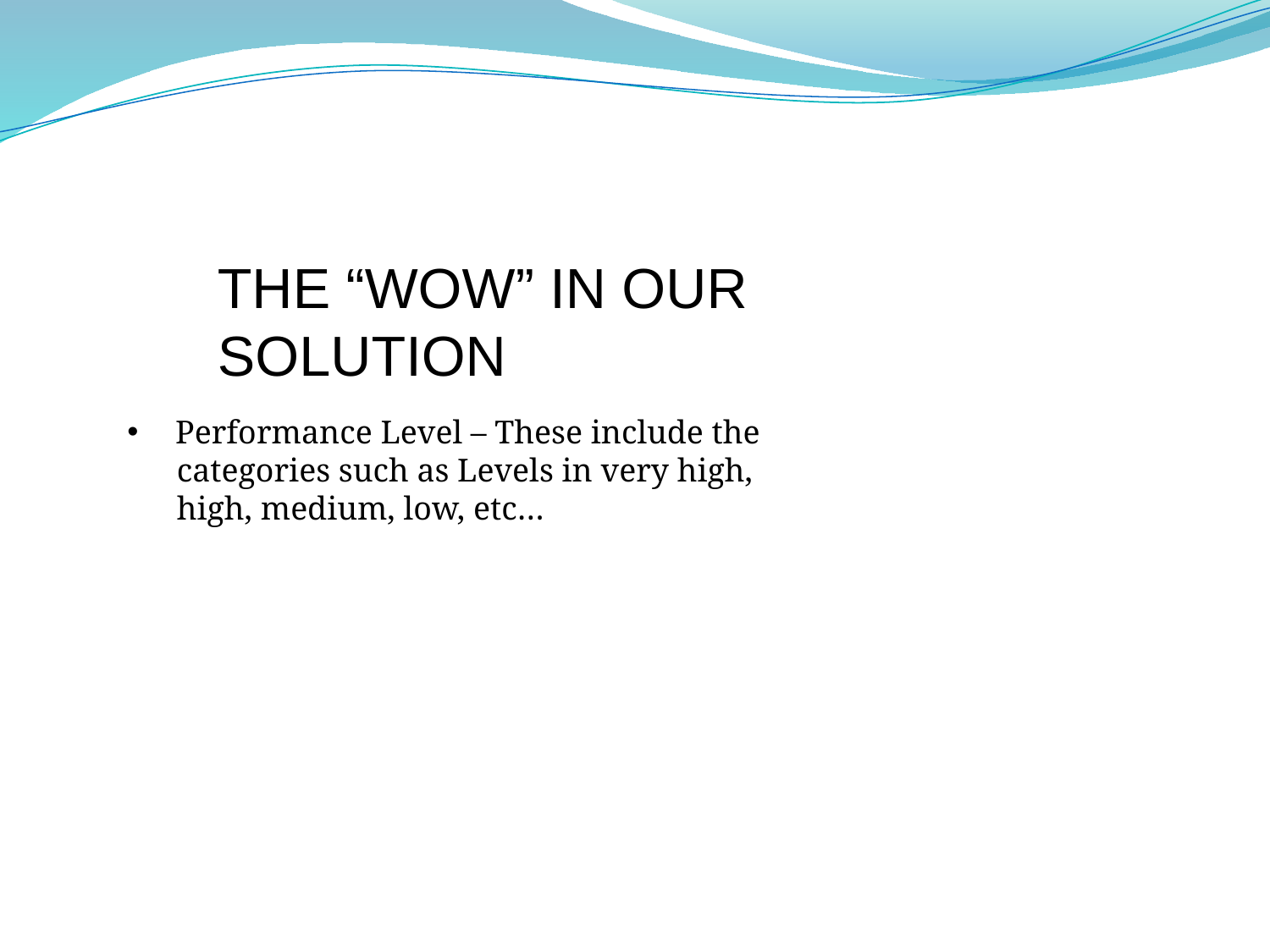

THE “WOW” IN OUR SOLUTION
 Performance Level – These include the
      categories such as Levels in very high,
      high, medium, low, etc…